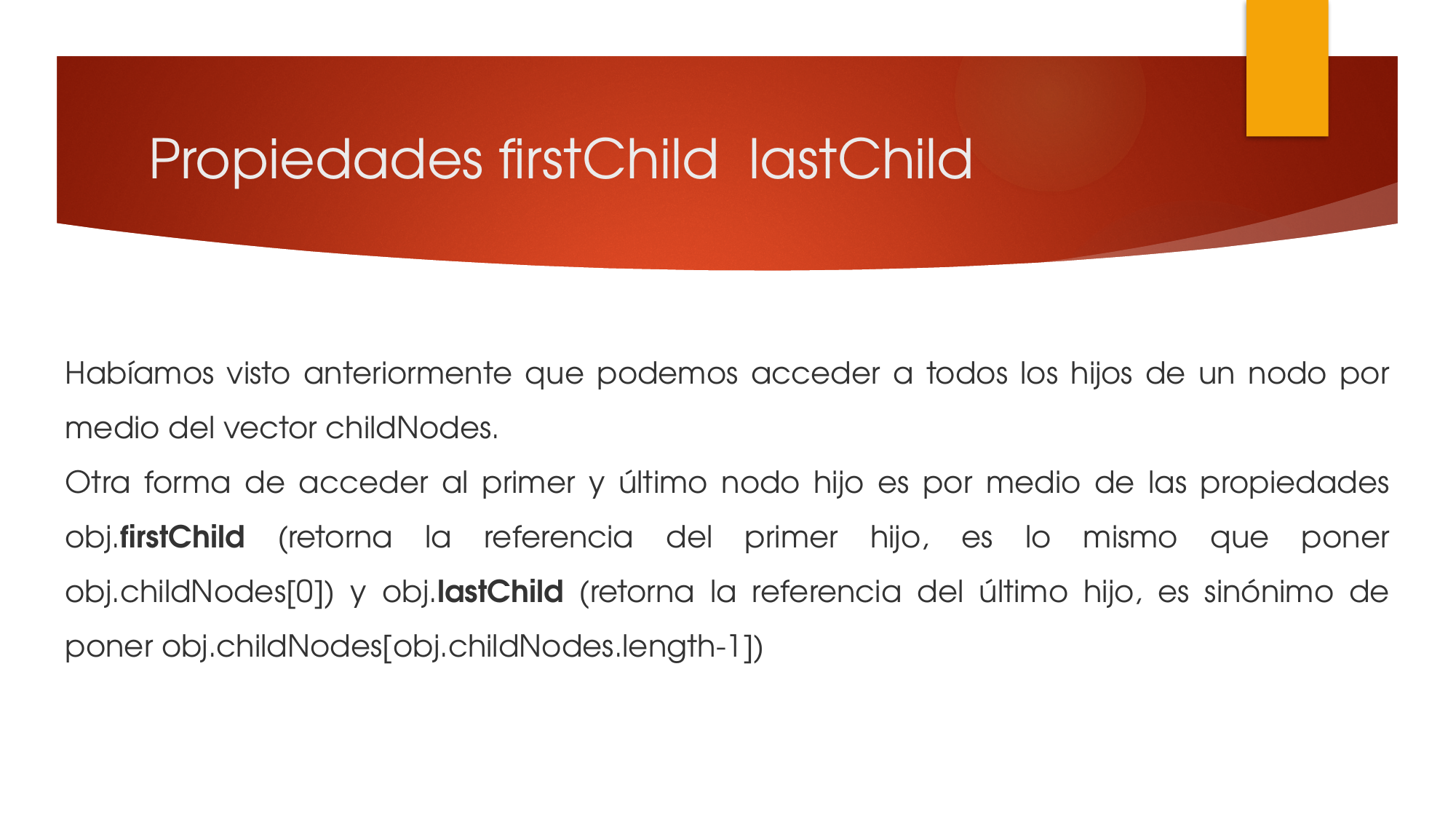

# Propiedades firstChild  lastChild
Habíamos visto anteriormente que podemos acceder a todos los hijos de un nodo por medio del vector childNodes.
Otra forma de acceder al primer y último nodo hijo es por medio de las propiedades obj.firstChild (retorna la referencia del primer hijo, es lo mismo que poner obj.childNodes[0]) y obj.lastChild (retorna la referencia del último hijo, es sinónimo de poner obj.childNodes[obj.childNodes.length-1])